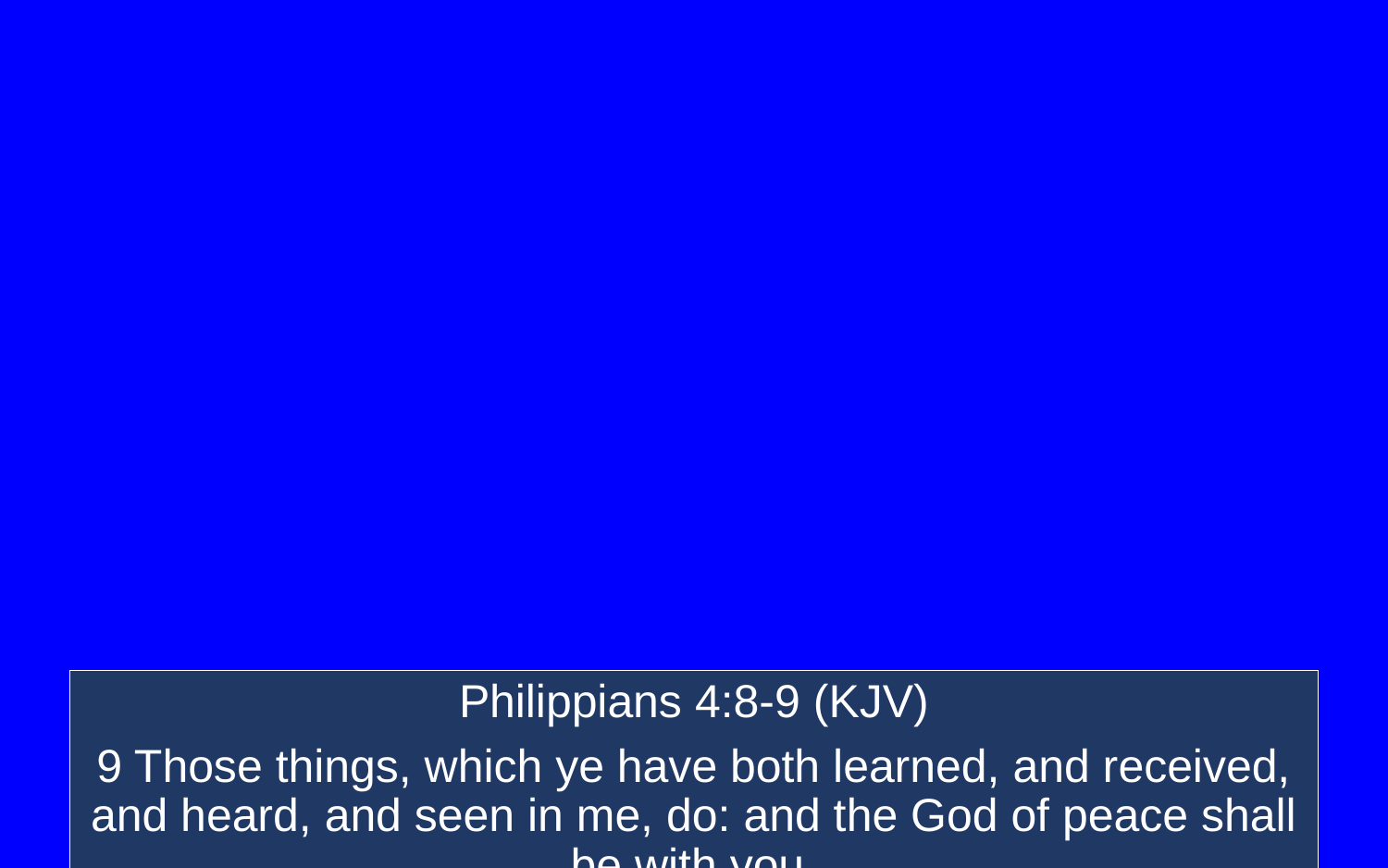

Philippians 4:8-9 (KJV)
9 Those things, which ye have both learned, and received, and heard, and seen in me, do: and the God of peace shall be with you.